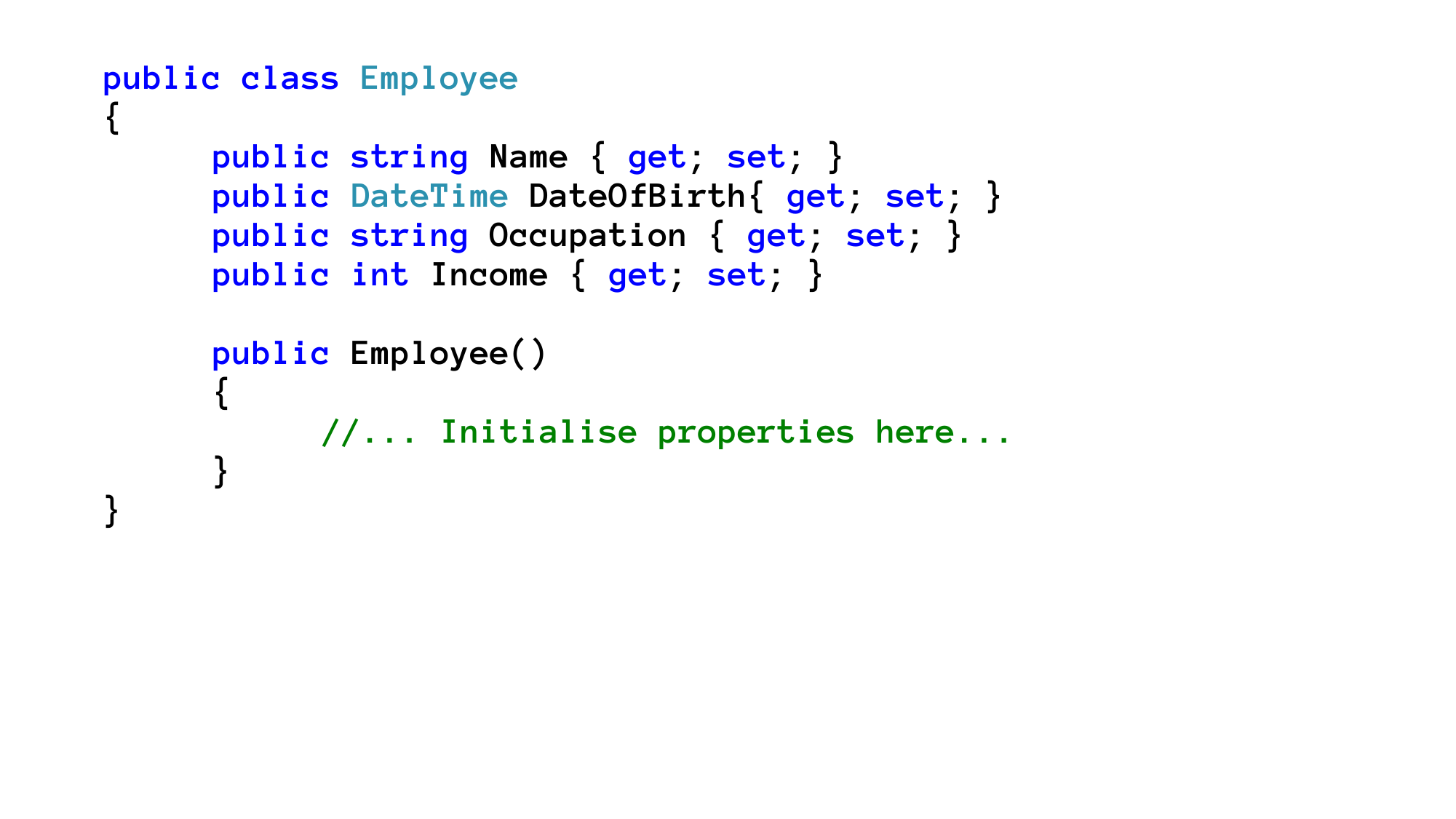

public class Employee
{
	public string Name { get; set; }
	public DateTime DateOfBirth{ get; set; }
	public string Occupation { get; set; }
	public int Income { get; set; }

	public Employee()
	{
		//... Initialise properties here...
	}
}